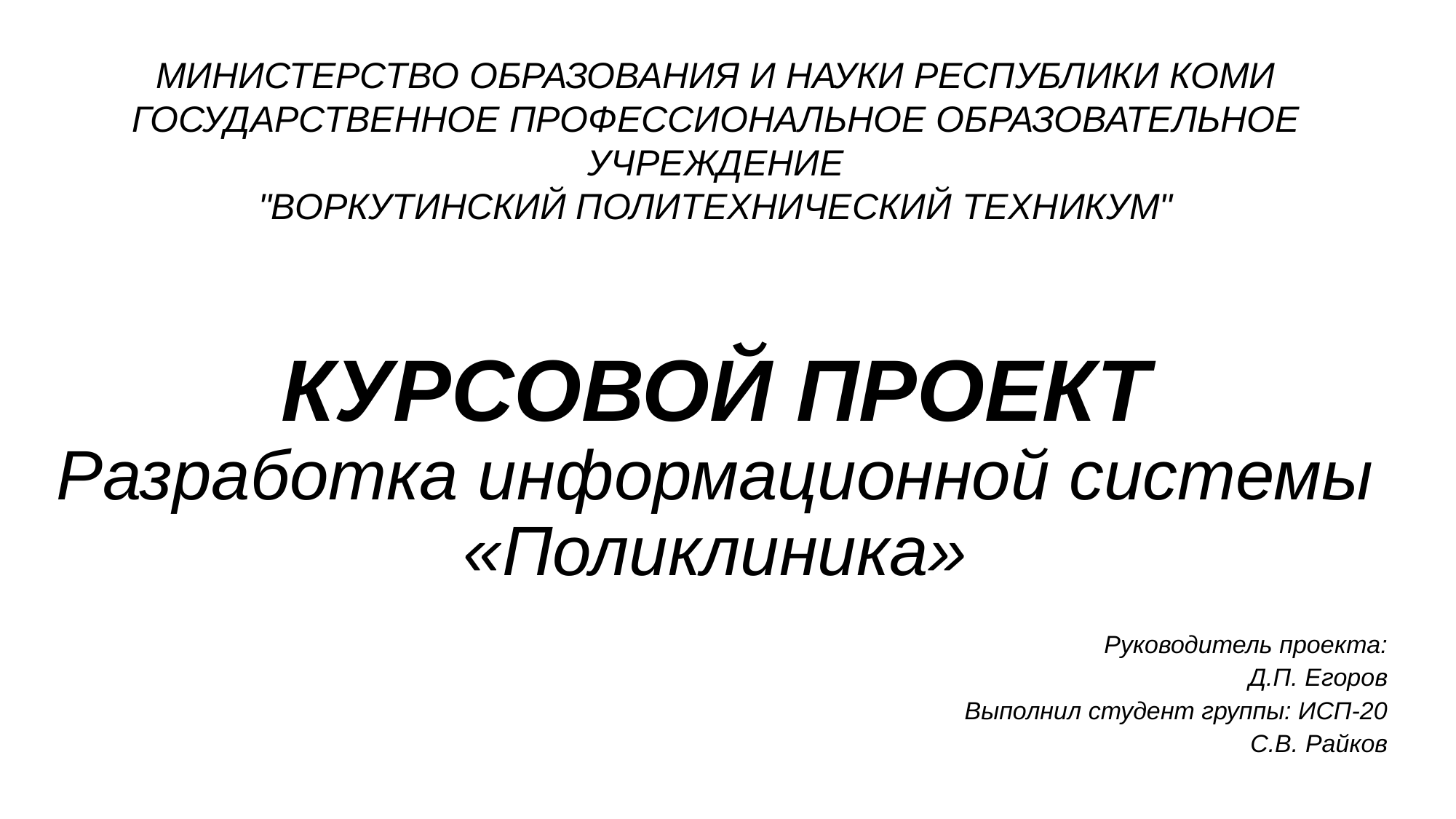

МИНИСТЕРСТВО ОБРАЗОВАНИЯ И НАУКИ РЕСПУБЛИКИ КОМИ
ГОСУДАРСТВЕННОЕ ПРОФЕССИОНАЛЬНОЕ ОБРАЗОВАТЕЛЬНОЕ УЧРЕЖДЕНИЕ
"ВОРКУТИНСКИЙ ПОЛИТЕХНИЧЕСКИЙ ТЕХНИКУМ"

# КУРСОВОЙ ПРОЕКТ Разработка информационной системы «Поликлиника»
Руководитель проекта:
            Д.П. Егоров
Выполнил студент группы: ИСП-20
С.В. Райков